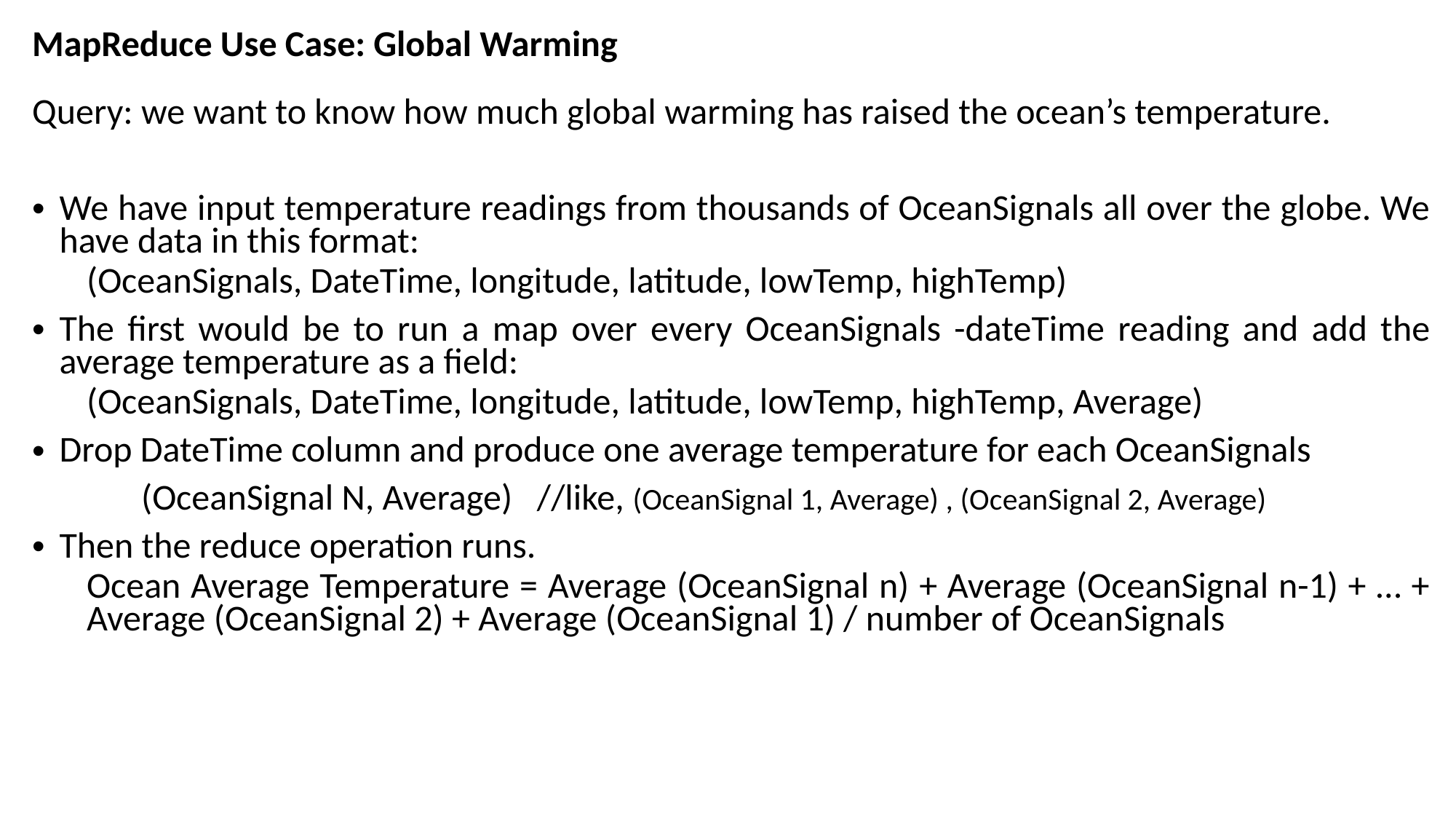

# MapReduce Use Case: Global Warming
Query: we want to know how much global warming has raised the ocean’s temperature.

We have input temperature readings from thousands of OceanSignals all over the globe. We have data in this format:
(OceanSignals, DateTime, longitude, latitude, lowTemp, highTemp)
The first would be to run a map over every OceanSignals -dateTime reading and add the average temperature as a field:
(OceanSignals, DateTime, longitude, latitude, lowTemp, highTemp, Average)
Drop DateTime column and produce one average temperature for each OceanSignals
	(OceanSignal N, Average)   //like, (OceanSignal 1, Average) , (OceanSignal 2, Average)
Then the reduce operation runs.
Ocean Average Temperature = Average (OceanSignal n) + Average (OceanSignal n-1) + … + Average (OceanSignal 2) + Average (OceanSignal 1) / number of OceanSignals